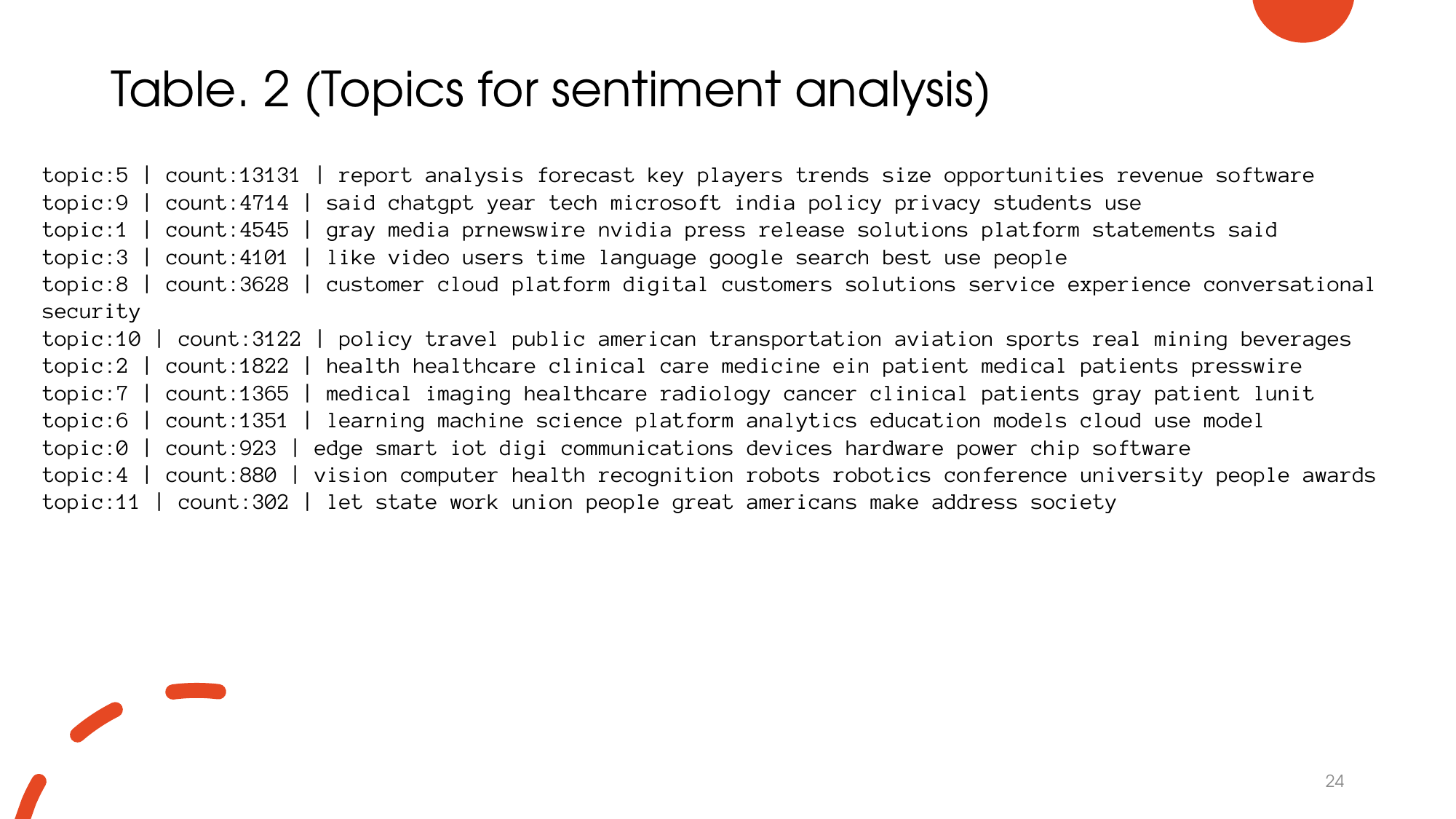

# Table. 2 (Topics for sentiment analysis)
topic:5 | count:13131 | report analysis forecast key players trends size opportunities revenue software
topic:9 | count:4714 | said chatgpt year tech microsoft india policy privacy students use
topic:1 | count:4545 | gray media prnewswire nvidia press release solutions platform statements said
topic:3 | count:4101 | like video users time language google search best use people
topic:8 | count:3628 | customer cloud platform digital customers solutions service experience conversational security
topic:10 | count:3122 | policy travel public american transportation aviation sports real mining beverages
topic:2 | count:1822 | health healthcare clinical care medicine ein patient medical patients presswire
topic:7 | count:1365 | medical imaging healthcare radiology cancer clinical patients gray patient lunit
topic:6 | count:1351 | learning machine science platform analytics education models cloud use model
topic:0 | count:923 | edge smart iot digi communications devices hardware power chip software
topic:4 | count:880 | vision computer health recognition robots robotics conference university people awards
topic:11 | count:302 | let state work union people great americans make address society
24